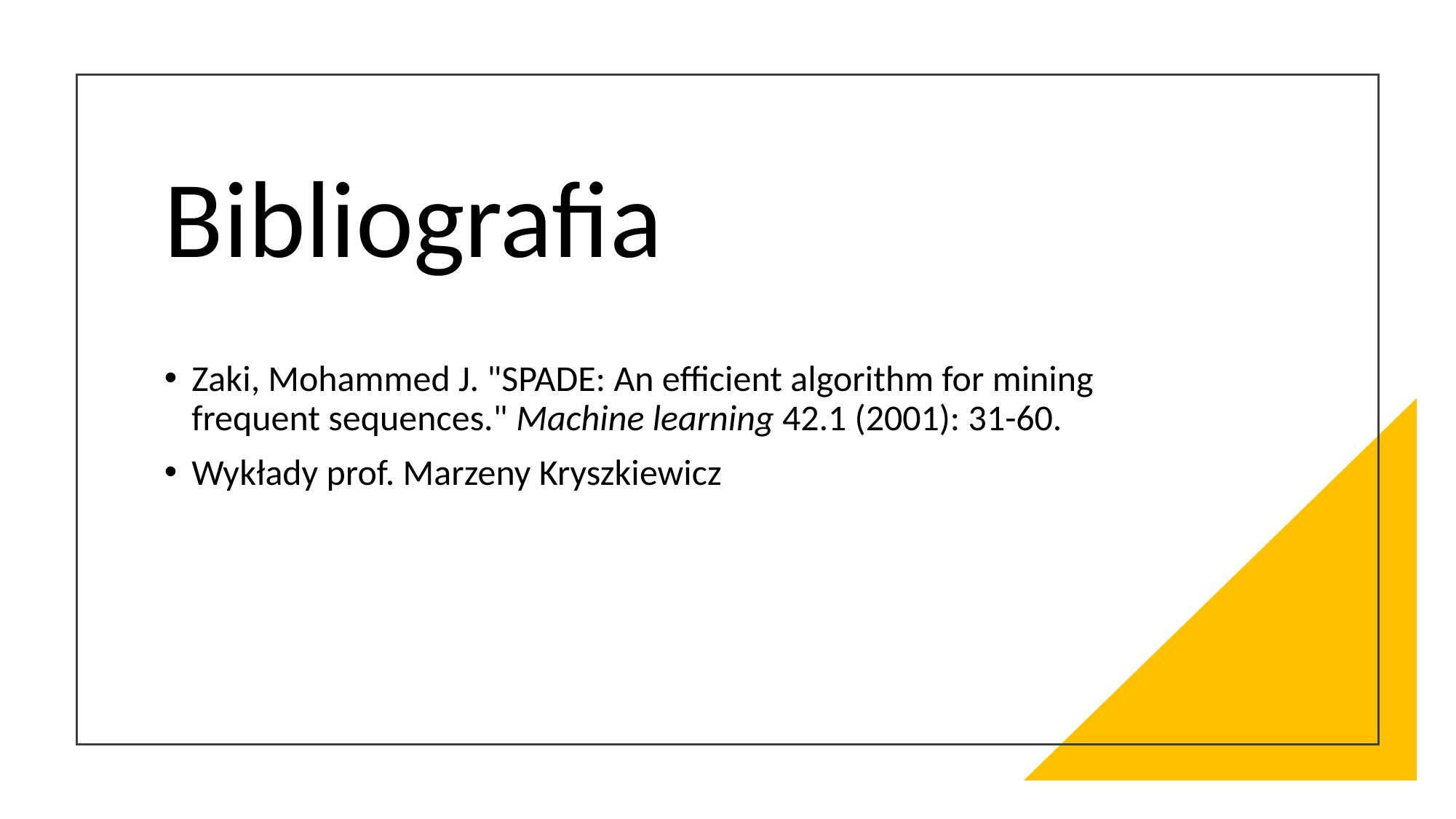

# Bibliografia
Zaki, Mohammed J. "SPADE: An efficient algorithm for mining frequent sequences." Machine learning 42.1 (2001): 31-60.
Wykłady prof. Marzeny Kryszkiewicz